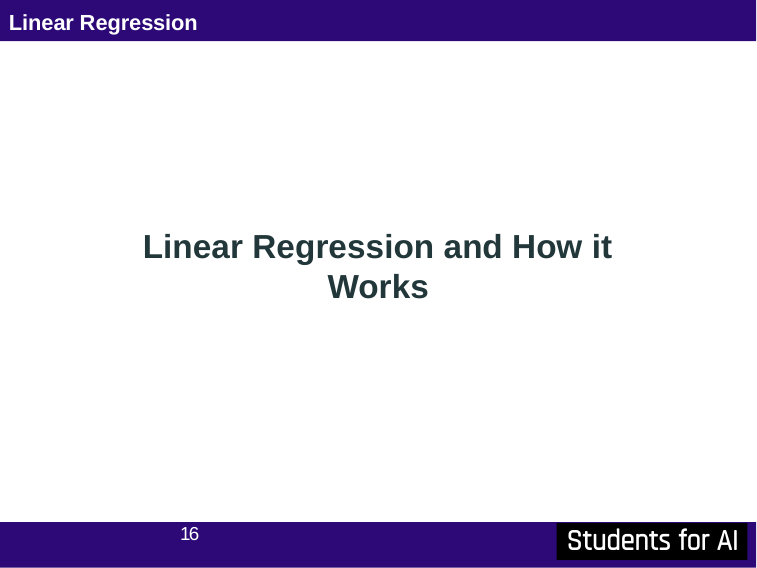

# Linear Regression
Linear Regression and How it Works

16